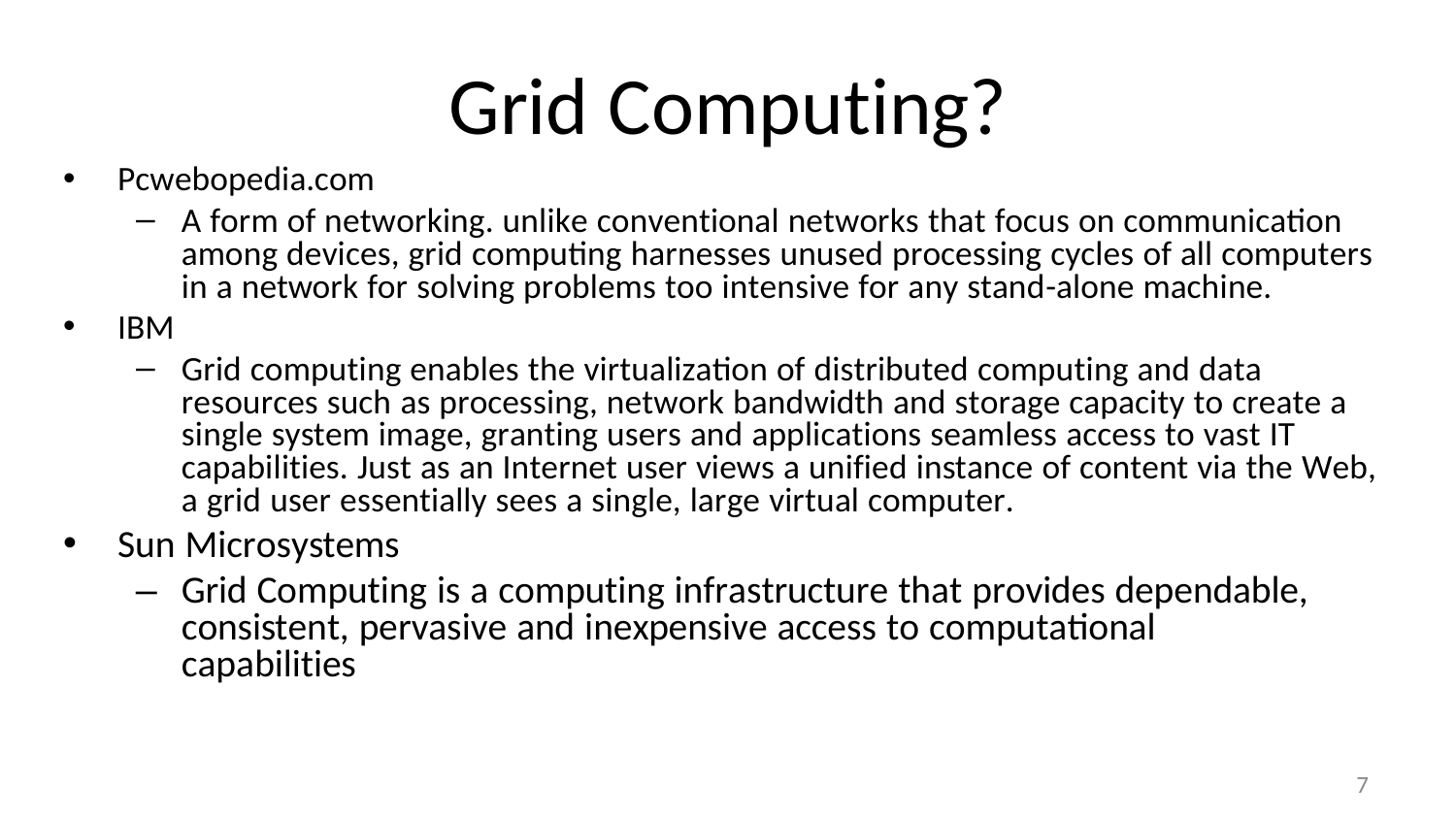

# Grid Computing?
Pcwebopedia.com
A form of networking. unlike conventional networks that focus on communication among devices, grid computing harnesses unused processing cycles of all computers in a network for solving problems too intensive for any stand-alone machine.
IBM
Grid computing enables the virtualization of distributed computing and data resources such as processing, network bandwidth and storage capacity to create a single system image, granting users and applications seamless access to vast IT capabilities. Just as an Internet user views a unified instance of content via the Web, a grid user essentially sees a single, large virtual computer.
Sun Microsystems
–	Grid Computing is a computing infrastructure that provides dependable, consistent, pervasive and inexpensive access to computational capabilities
7